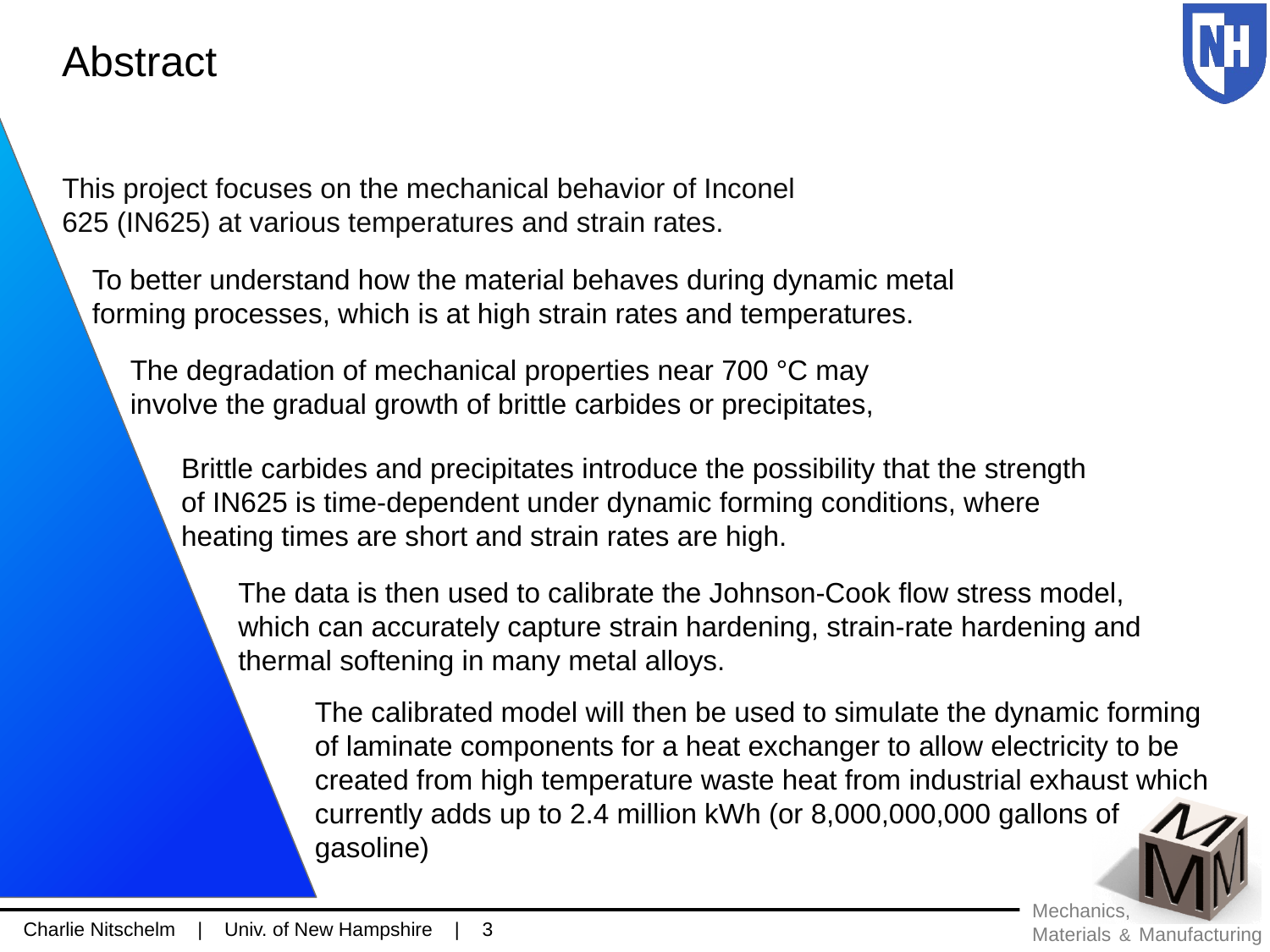

Abstract

This project focuses on the mechanical behavior of Inconel 625 (IN625) at various temperatures and strain rates.
To better understand how the material behaves during dynamic metal forming processes, which is at high strain rates and temperatures.
The degradation of mechanical properties near 700 °C may involve the gradual growth of brittle carbides or precipitates,
Brittle carbides and precipitates introduce the possibility that the strength of IN625 is time-dependent under dynamic forming conditions, where heating times are short and strain rates are high.
The data is then used to calibrate the Johnson-Cook flow stress model, which can accurately capture strain hardening, strain-rate hardening and thermal softening in many metal alloys.
The calibrated model will then be used to simulate the dynamic forming of laminate components for a heat exchanger to allow electricity to be created from high temperature waste heat from industrial exhaust which currently adds up to 2.4 million kWh (or 8,000,000,000 gallons of gasoline)